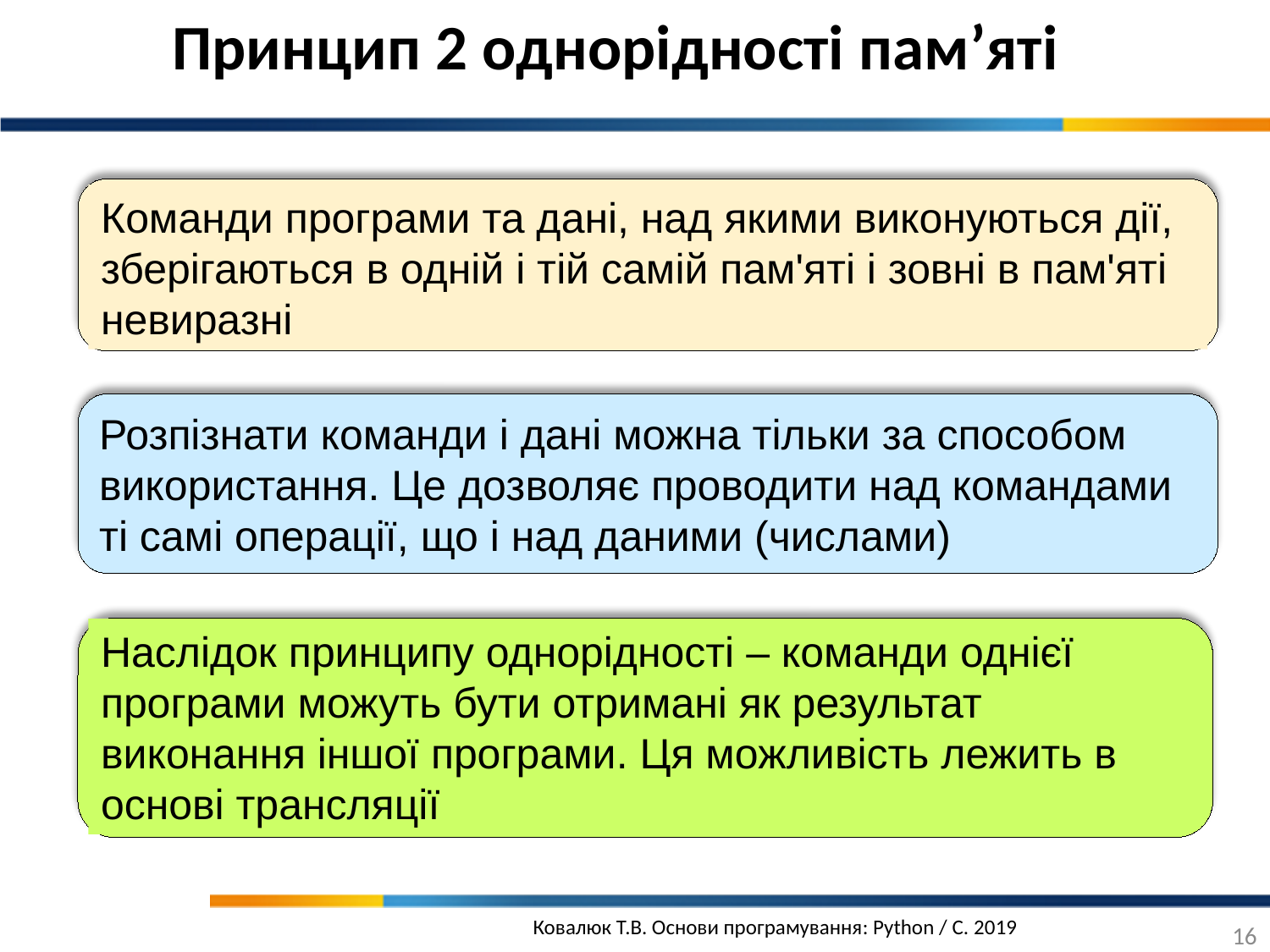

Принцип 2 однорідності пам’яті

Команди програми та дані, над якими виконуються дії, зберігаються в одній і тій самій пам'яті і зовні в пам'яті невиразні
Розпізнати команди і дані можна тільки за способом використання. Це дозволяє проводити над командами ті самі операції, що і над даними (числами)

Наслідок принципу однорідності – команди однієї програми можуть бути отримані як результат виконання іншої програми. Ця можливість лежить в основі трансляції
16